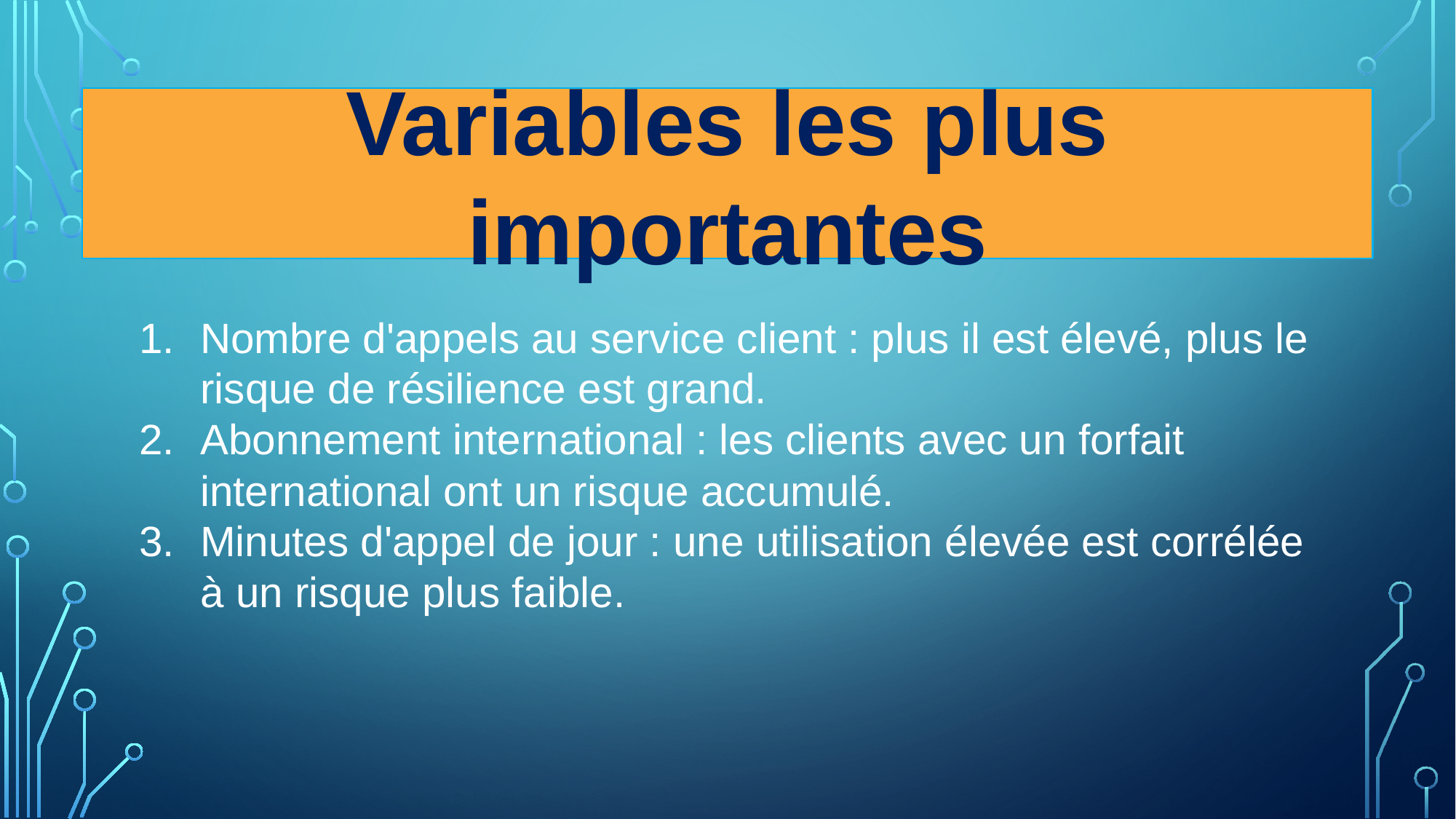

Variables les plus importantes

Nombre d'appels au service client : plus il est élevé, plus le risque de résilience est grand.
Abonnement international : les clients avec un forfait international ont un risque accumulé.
Minutes d'appel de jour : une utilisation élevée est corrélée à un risque plus faible.